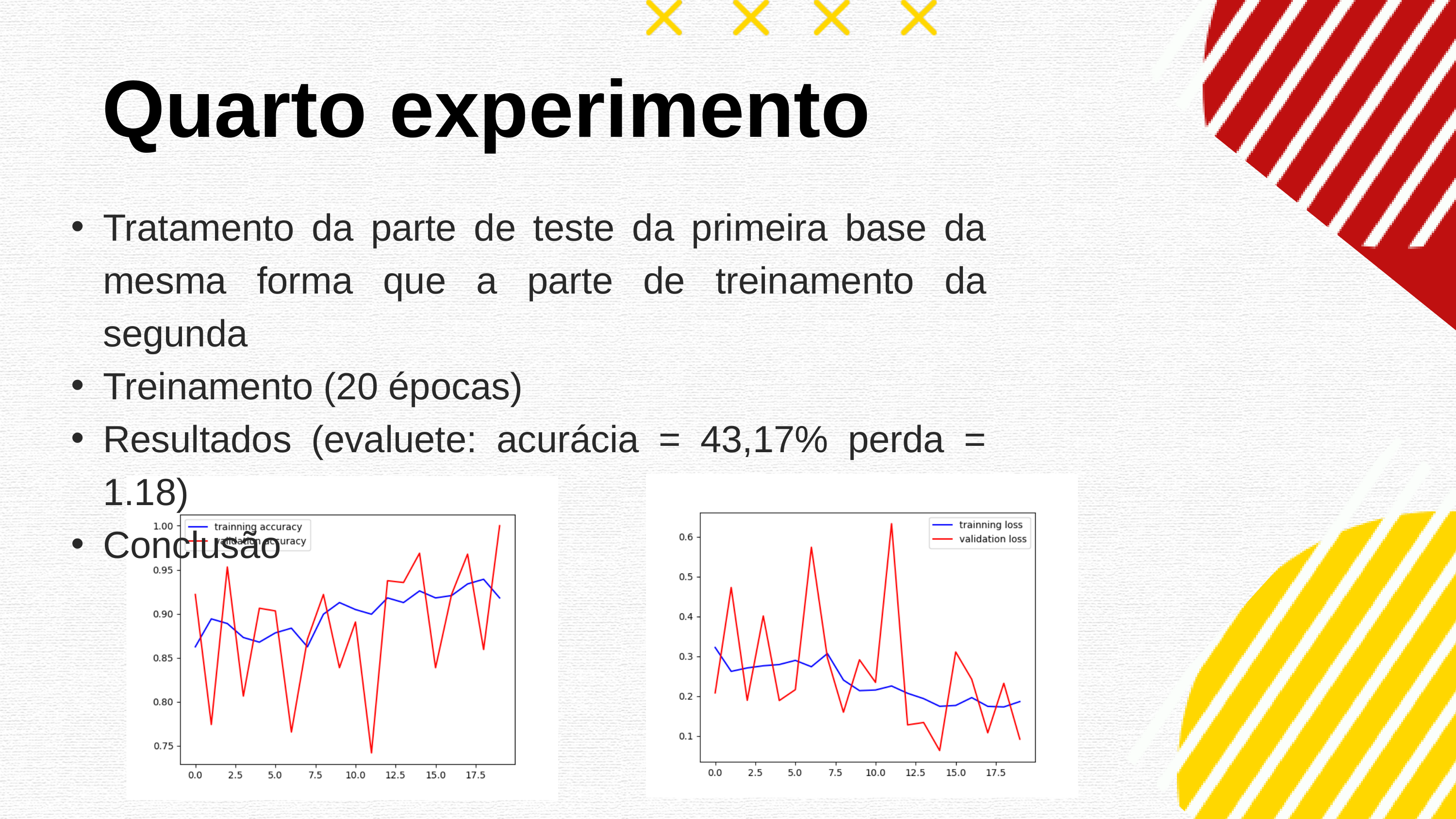

Quarto experimento

Tratamento da parte de teste da primeira base da mesma forma que a parte de treinamento da segunda
Treinamento (20 épocas)
Resultados (evaluete: acurácia = 43,17% perda = 1.18)
Conclusão